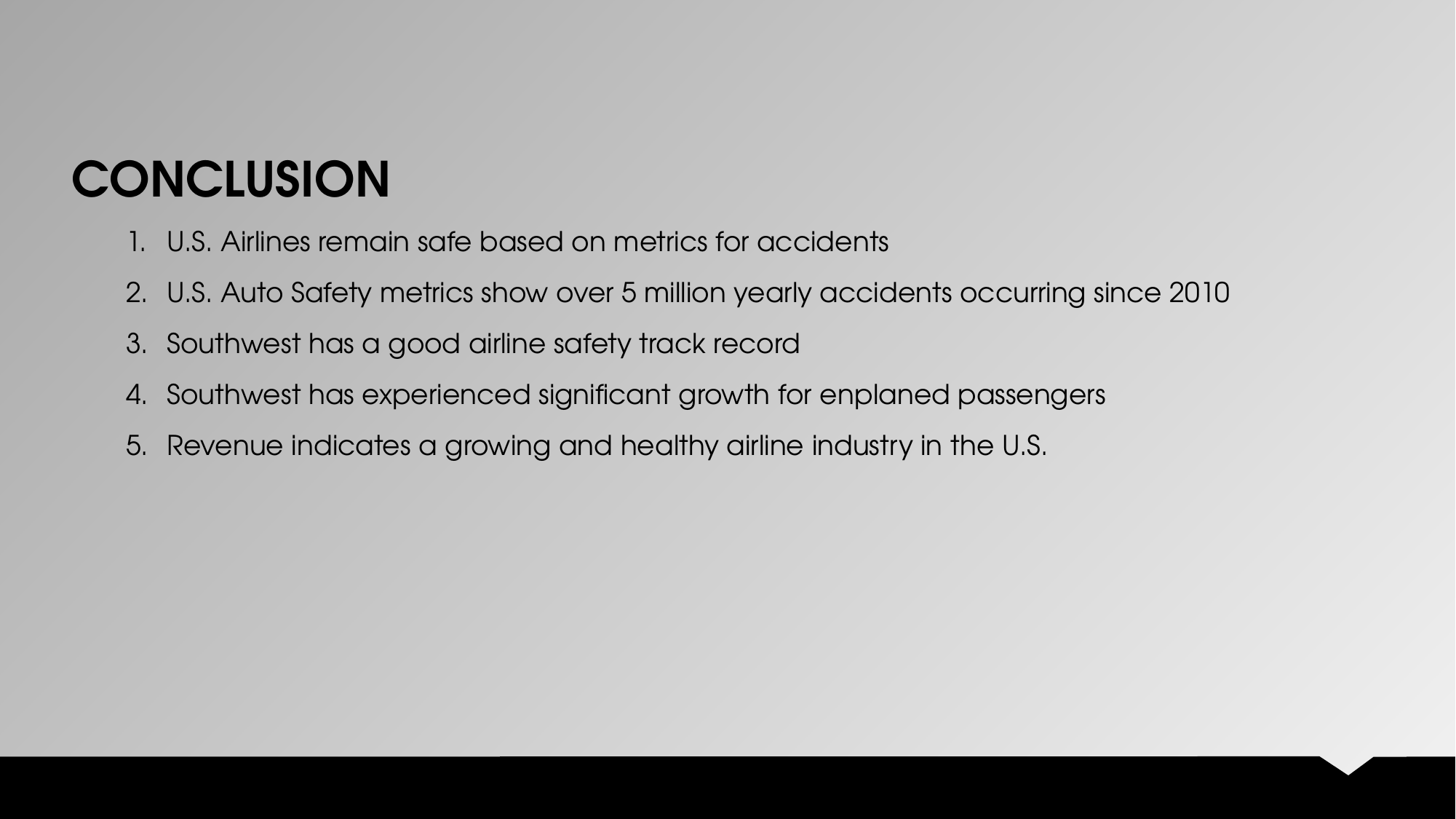

CONCLUSION
U.S. Airlines remain safe based on metrics for accidents
U.S. Auto Safety metrics show over 5 million yearly accidents occurring since 2010
Southwest has a good airline safety track record
Southwest has experienced significant growth for enplaned passengers
Revenue indicates a growing and healthy airline industry in the U.S.